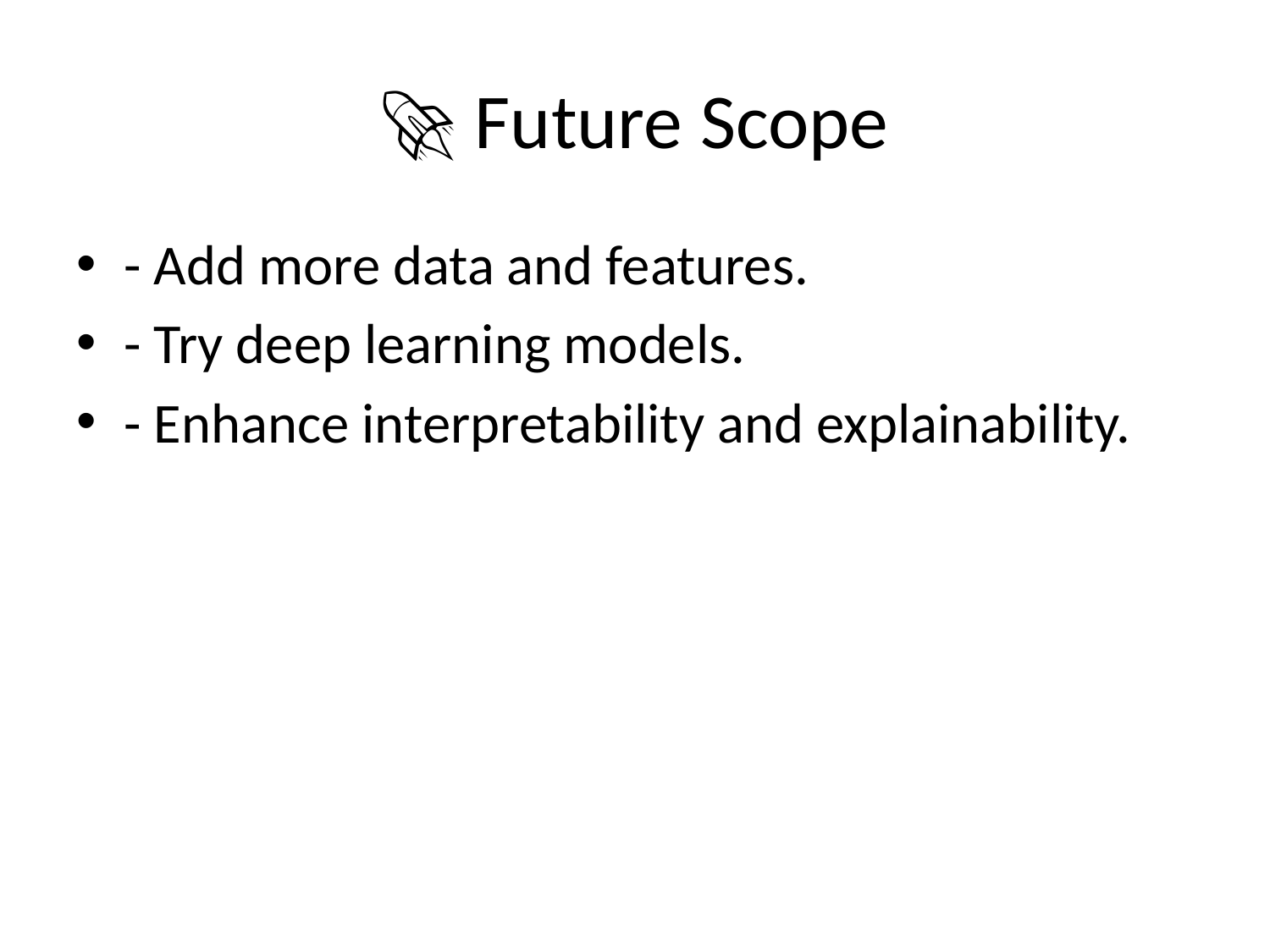

# 🚀 Future Scope
- Add more data and features.
- Try deep learning models.
- Enhance interpretability and explainability.